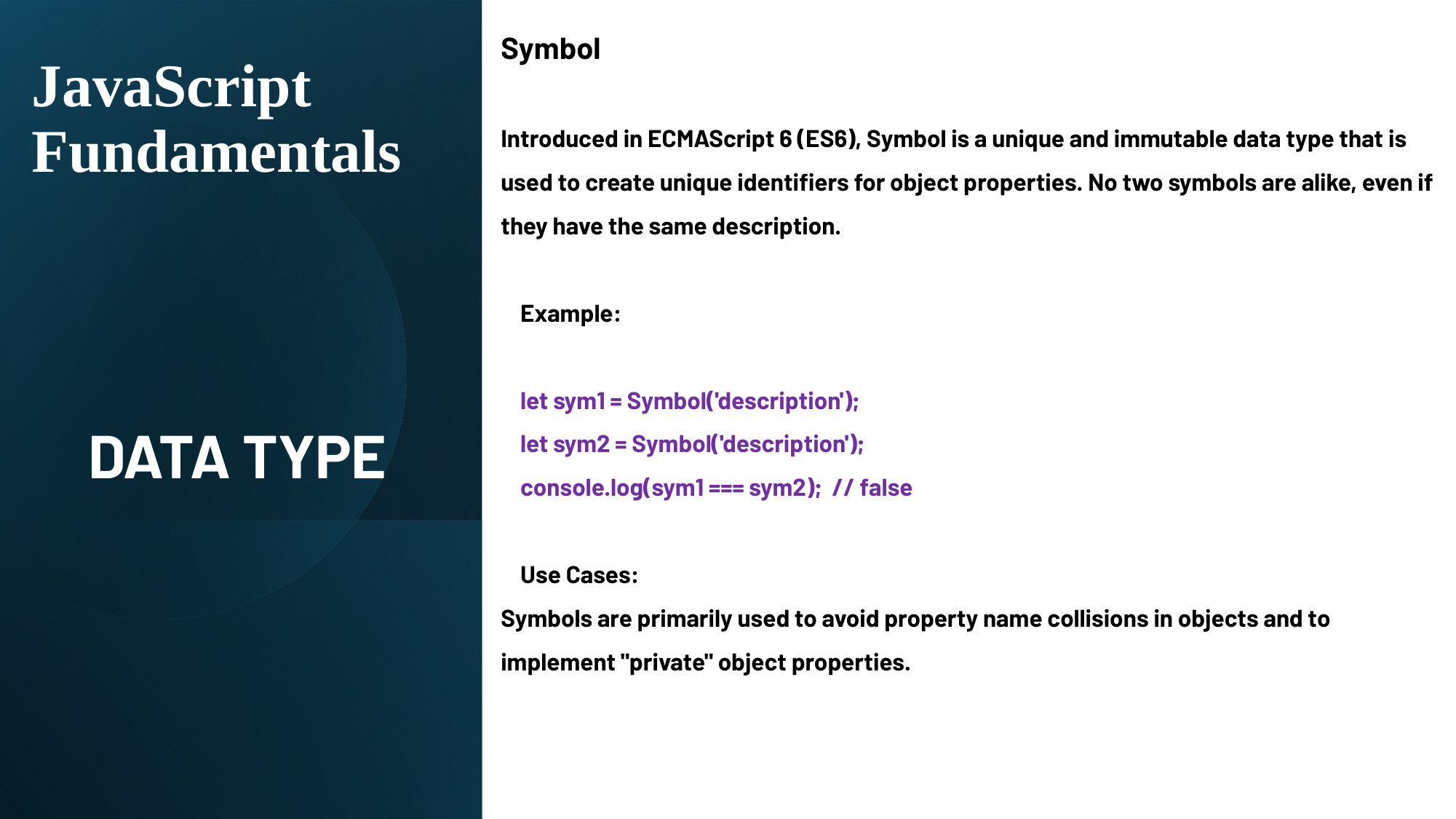

Symbol

Introduced in ECMAScript 6 (ES6), Symbol is a unique and immutable data type that is used to create unique identifiers for object properties. No two symbols are alike, even if they have the same description.

    Example:

    let sym1 = Symbol('description');
    let sym2 = Symbol('description');
    console.log(sym1 === sym2);  // false

    Use Cases:
Symbols are primarily used to avoid property name collisions in objects and to implement "private" object properties.
# JavaScript Fundamentals

DATA TYPE